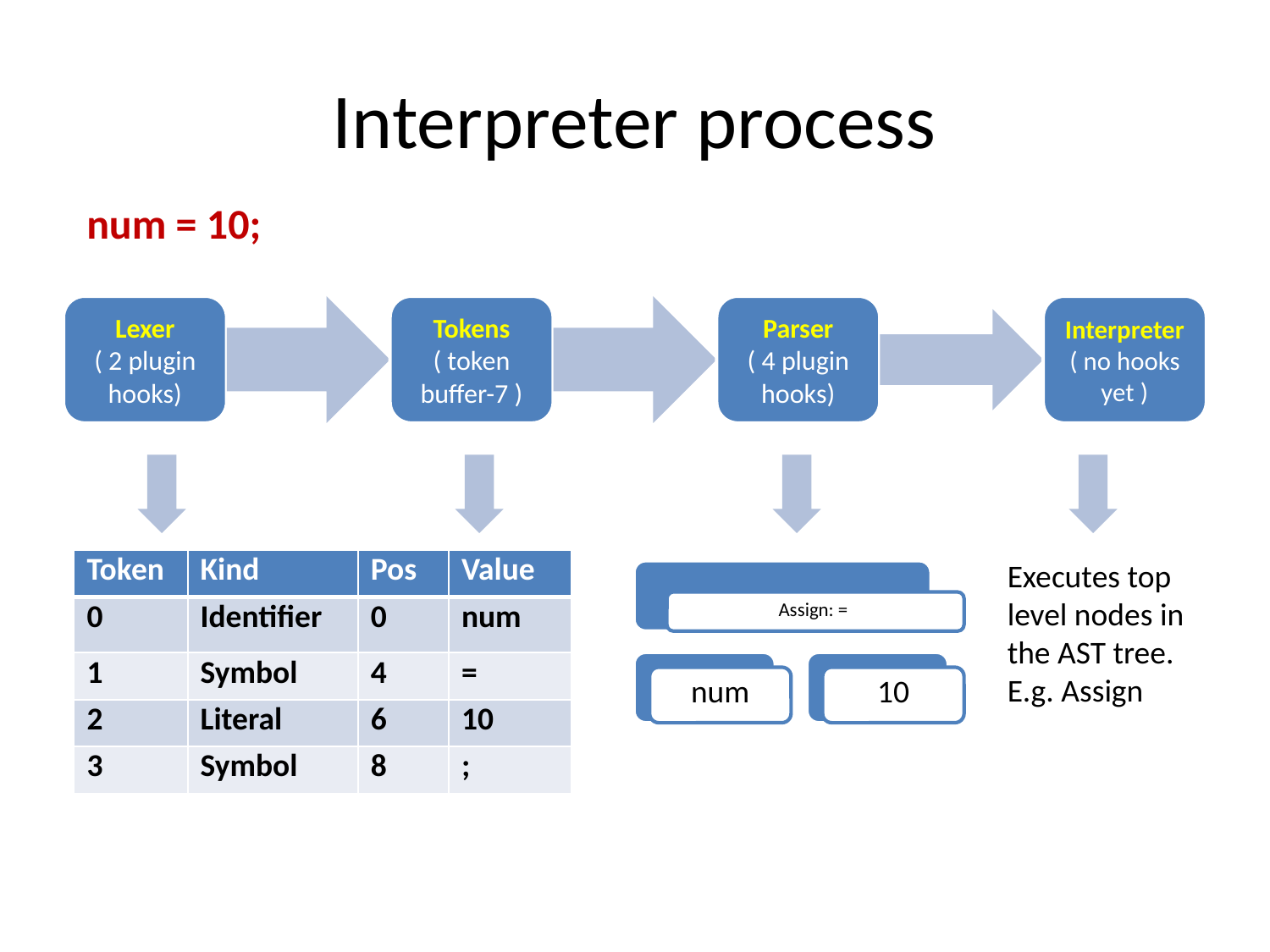

# Interpreter process
num = 10;
Lexer
( 2 plugin hooks)
Parser
( 4 plugin hooks)
Interpreter
( no hooks yet )
Tokens
( token buffer-7 )

| Token | Kind | Pos | Value |
| --- | --- | --- | --- |
| 0 | Identifier | 0 | num |
| 1 | Symbol | 4 | = |
| 2 | Literal | 6 | 10 |
| 3 | Symbol | 8 | ; |
Executes top level nodes in the AST tree. E.g. Assign
Assign: =
num
10